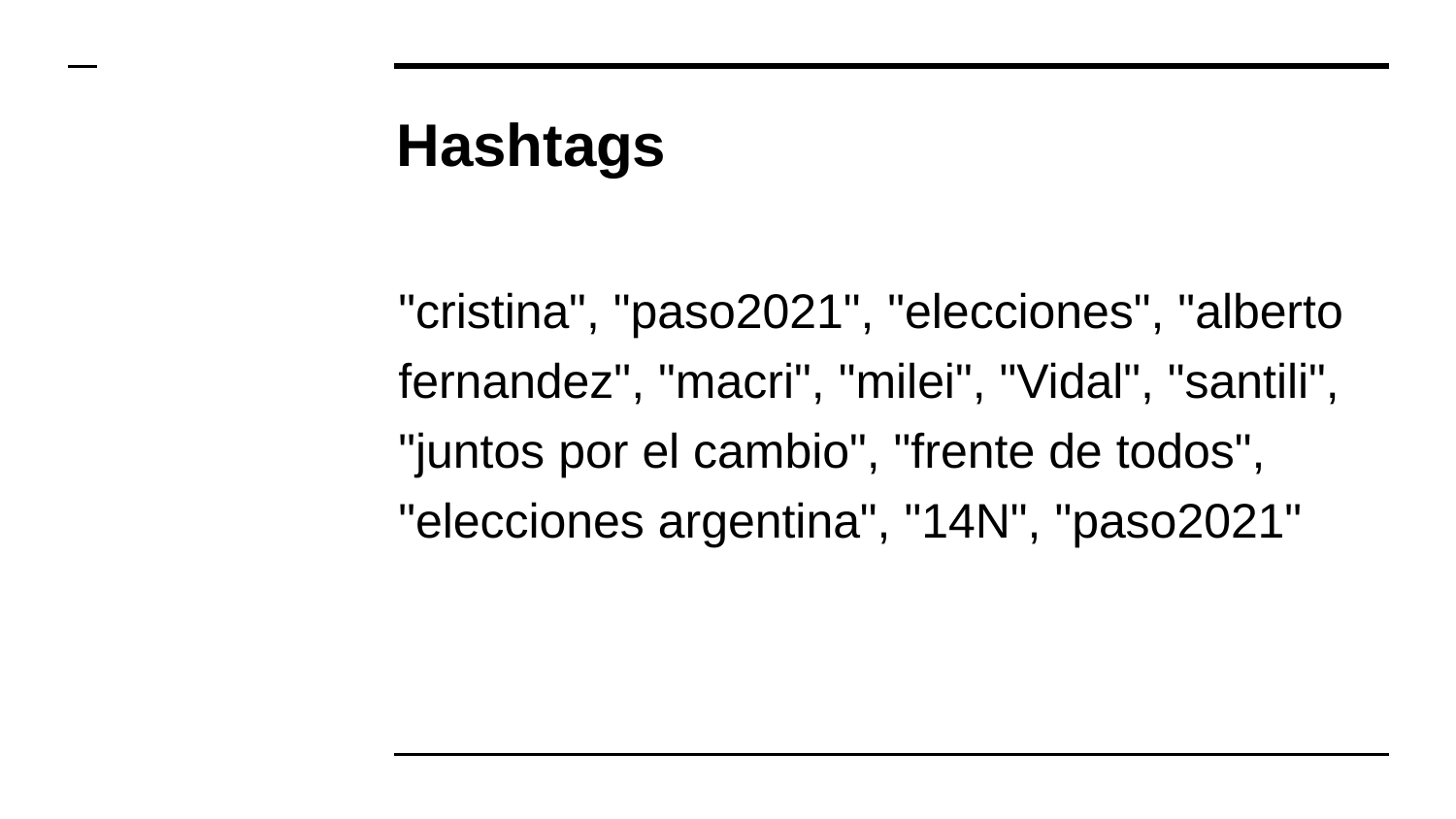

# Hashtags
"cristina", "paso2021", "elecciones", "alberto fernandez", "macri", "milei", "Vidal", "santili", "juntos por el cambio", "frente de todos", "elecciones argentina", "14N", "paso2021"